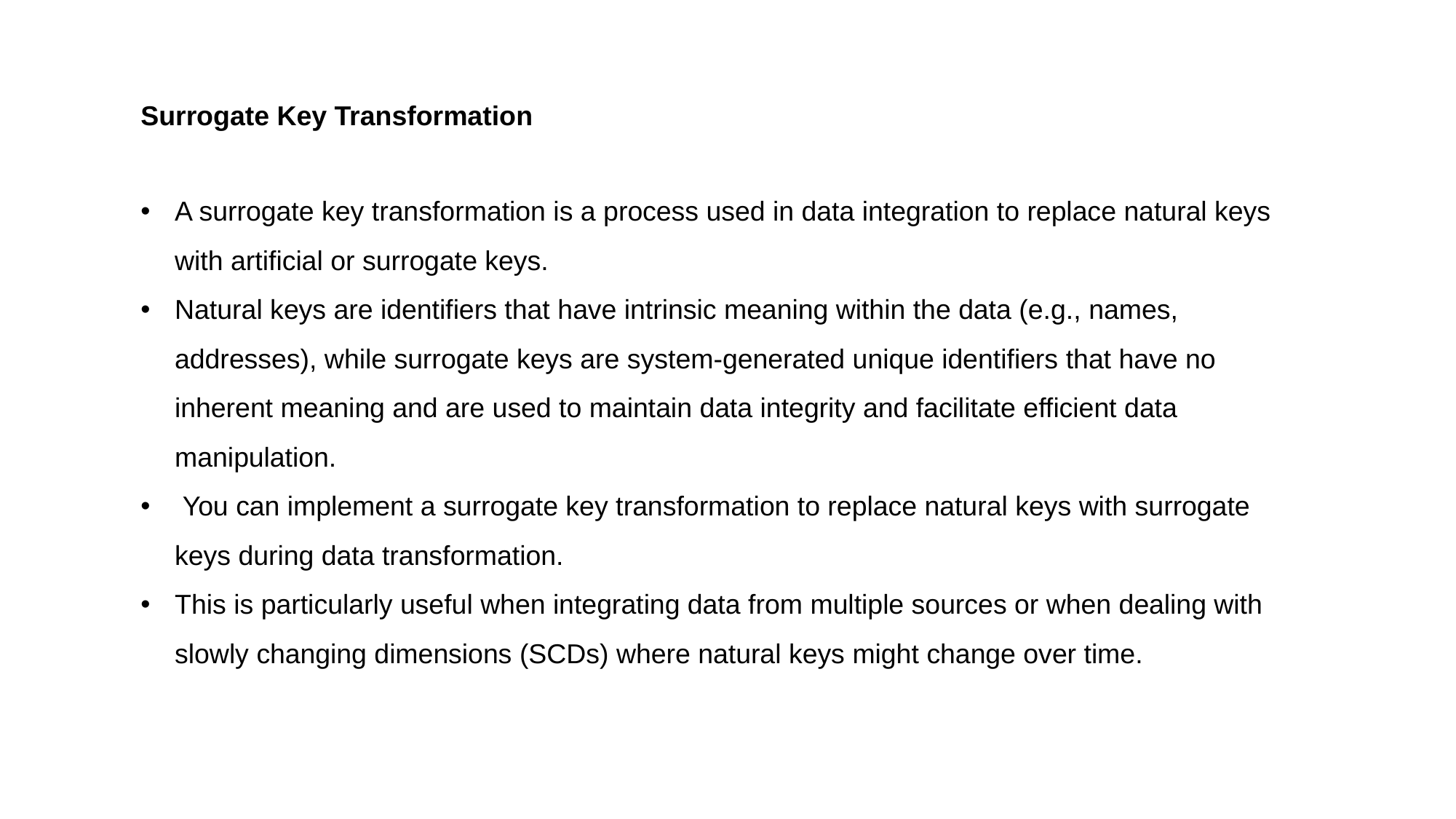

Surrogate Key Transformation
A surrogate key transformation is a process used in data integration to replace natural keys with artificial or surrogate keys.
Natural keys are identifiers that have intrinsic meaning within the data (e.g., names, addresses), while surrogate keys are system-generated unique identifiers that have no inherent meaning and are used to maintain data integrity and facilitate efficient data manipulation.
 You can implement a surrogate key transformation to replace natural keys with surrogate keys during data transformation.
This is particularly useful when integrating data from multiple sources or when dealing with slowly changing dimensions (SCDs) where natural keys might change over time.